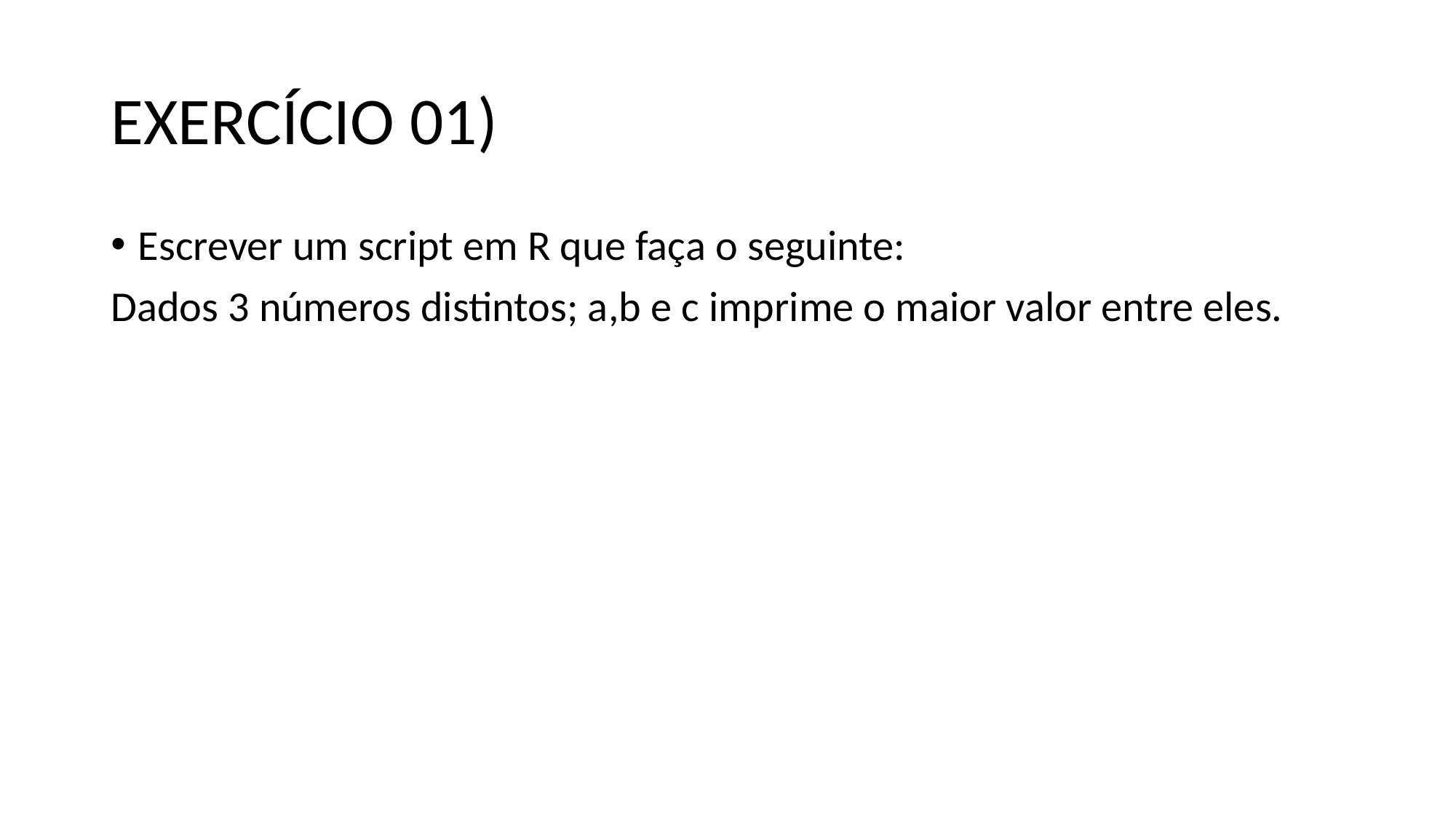

# EXERCÍCIO 01)
Escrever um script em R que faça o seguinte:
Dados 3 números distintos; a,b e c imprime o maior valor entre eles.